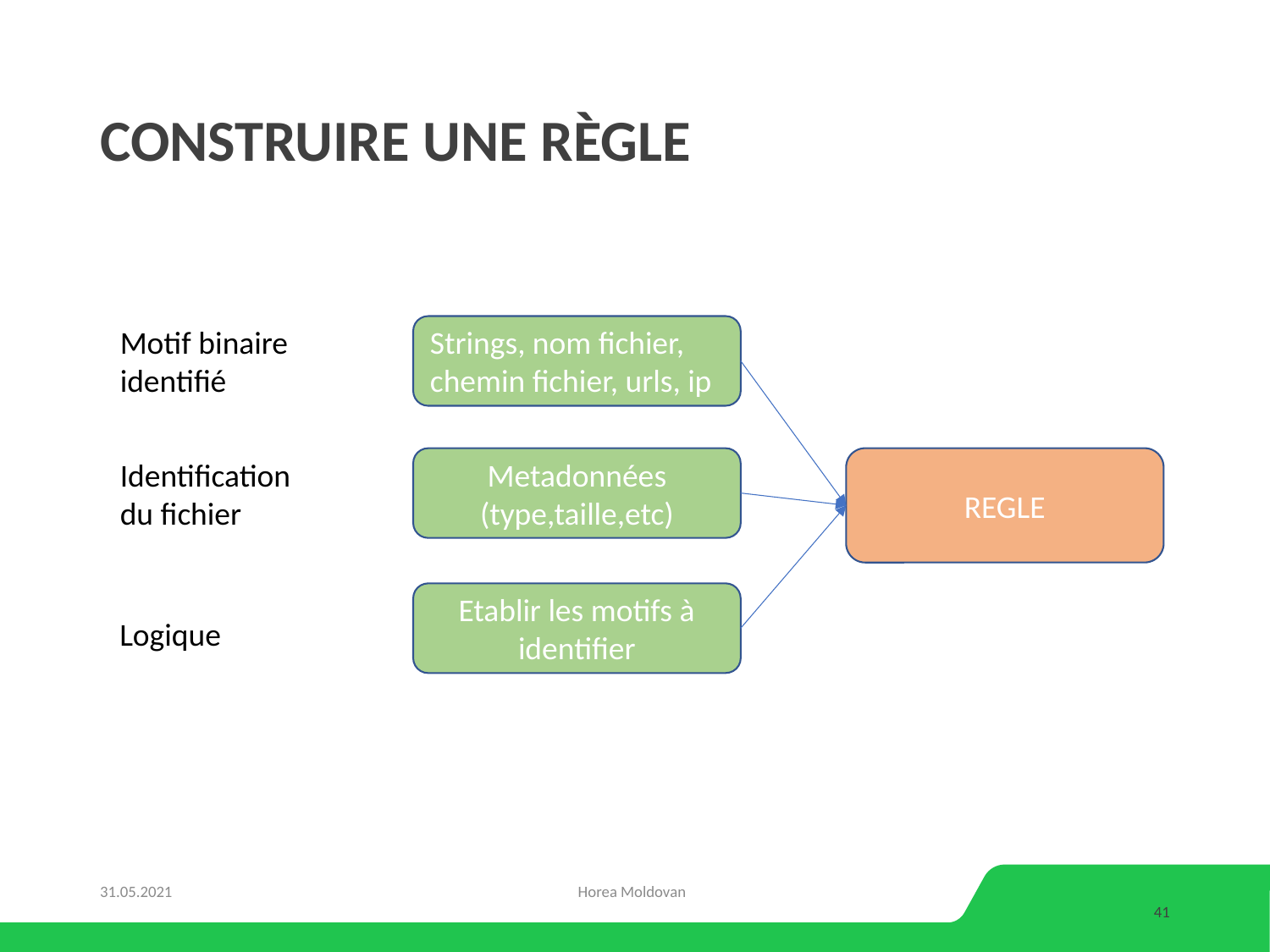

# Construire une règle
Motif binaire
identifié

Strings, nom fichier,
chemin fichier, urls, ip

Metadonnées (type,taille,etc)
REGLE
Identification
du fichier
Etablir les motifs à identifier
Logique
31.05.2021
Horea Moldovan
41